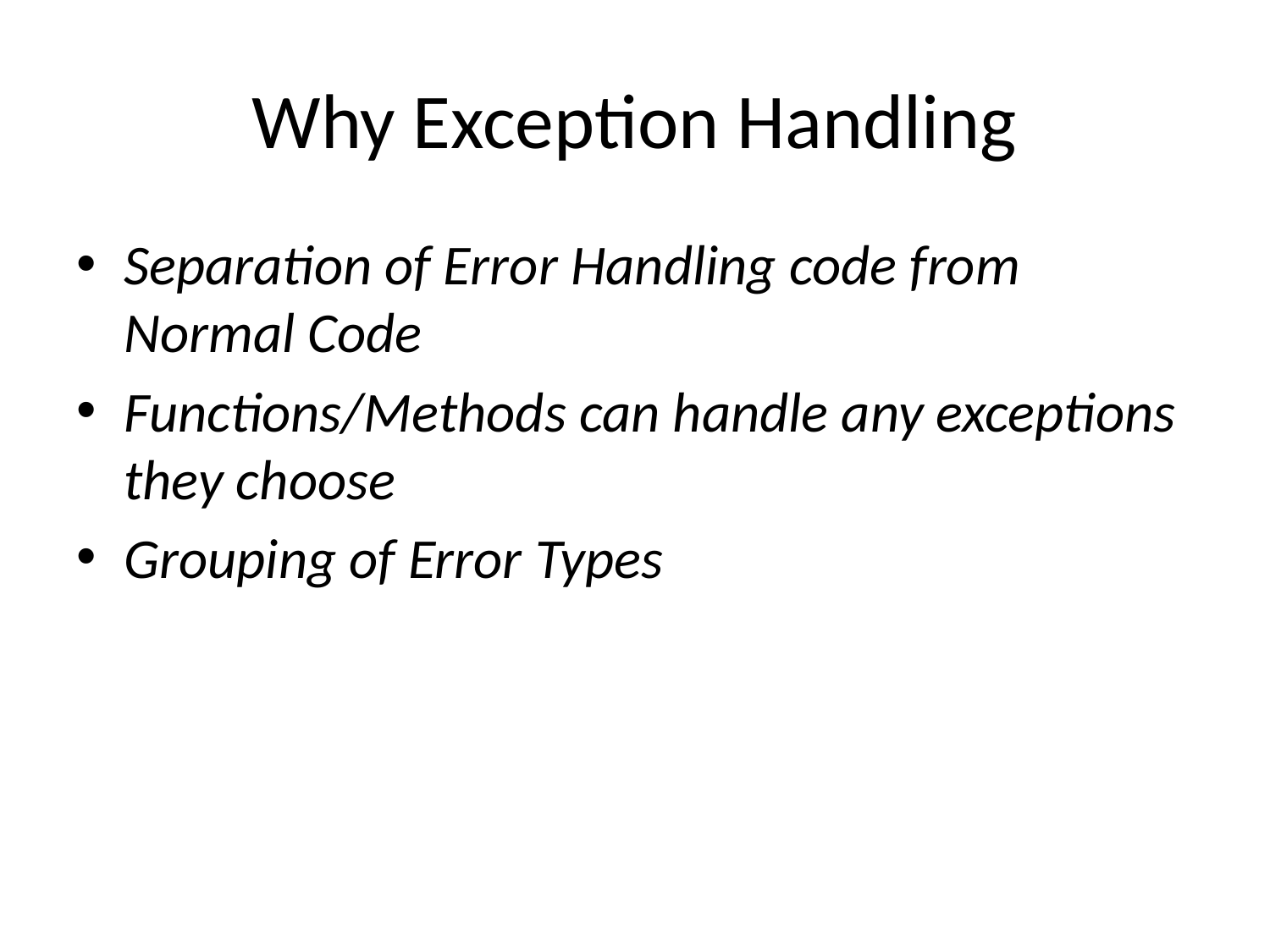

# Why Exception Handling
Separation of Error Handling code from Normal Code
Functions/Methods can handle any exceptions they choose
Grouping of Error Types